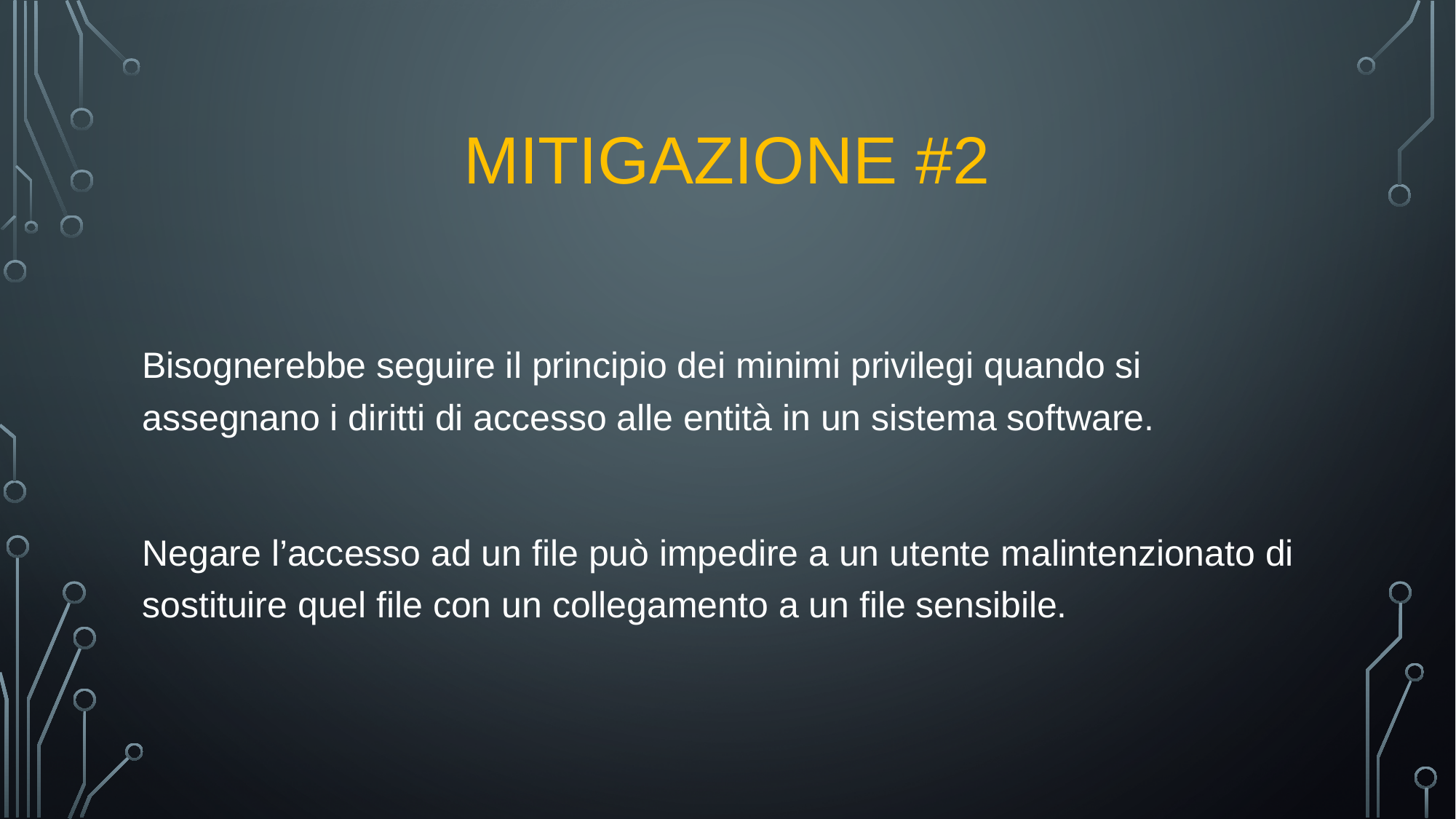

# Mitigazione #2

Bisognerebbe seguire il principio dei minimi privilegi quando si assegnano i diritti di accesso alle entità in un sistema software.

Negare l’accesso ad un file può impedire a un utente malintenzionato di sostituire quel file con un collegamento a un file sensibile.